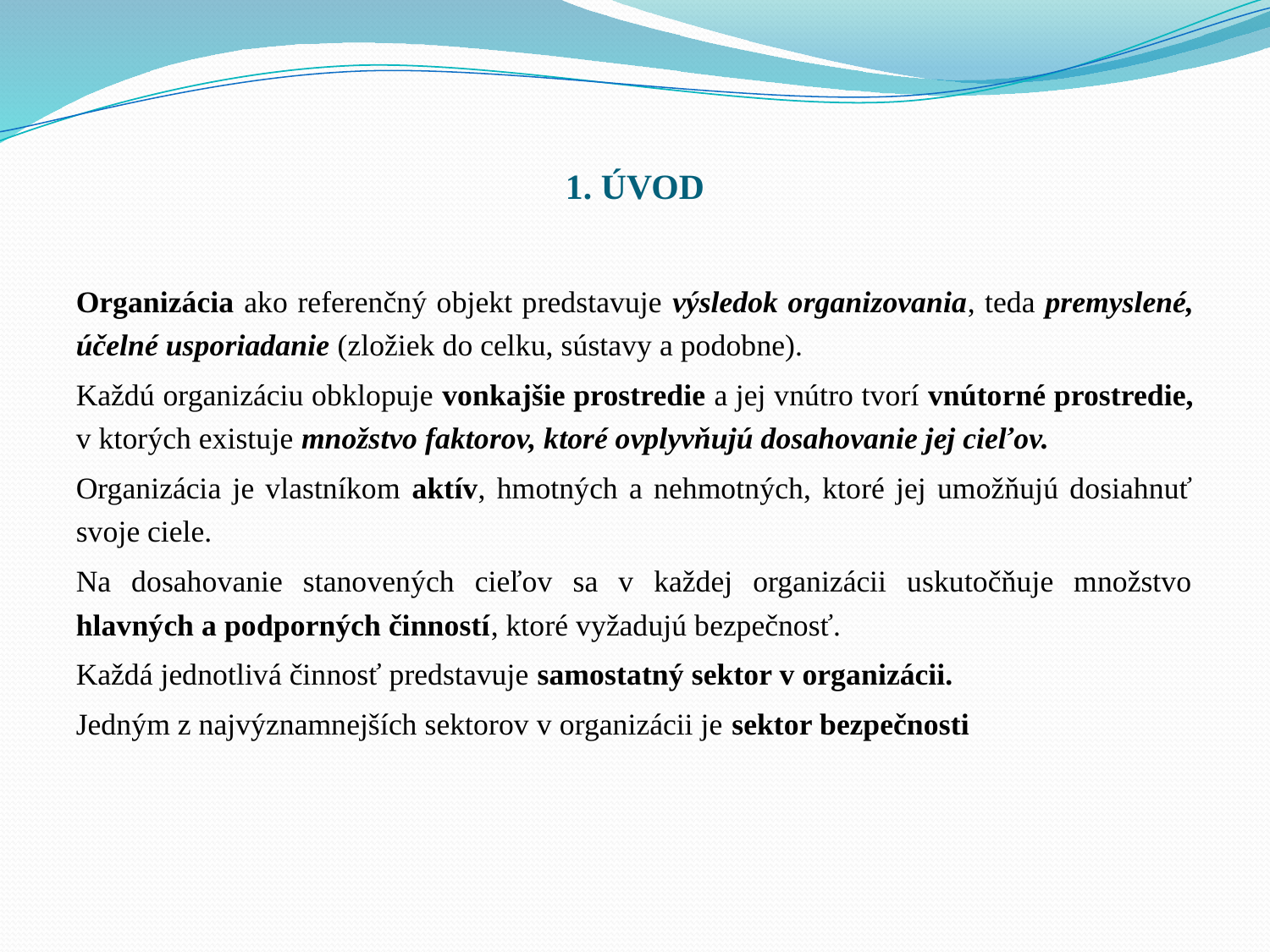

# 1. ÚVOD
Organizácia ako referenčný objekt predstavuje výsledok organizovania, teda premyslené, účelné usporiadanie (zložiek do celku, sústavy a podobne).
Každú organizáciu obklopuje vonkajšie prostredie a jej vnútro tvorí vnútorné prostredie, v ktorých existuje množstvo faktorov, ktoré ovplyvňujú dosahovanie jej cieľov.
Organizácia je vlastníkom aktív, hmotných a nehmotných, ktoré jej umožňujú dosiahnuť svoje ciele.
Na dosahovanie stanovených cieľov sa v každej organizácii uskutočňuje množstvo hlavných a podporných činností, ktoré vyžadujú bezpečnosť.
Každá jednotlivá činnosť predstavuje samostatný sektor v organizácii.
Jedným z najvýznamnejších sektorov v organizácii je sektor bezpečnosti